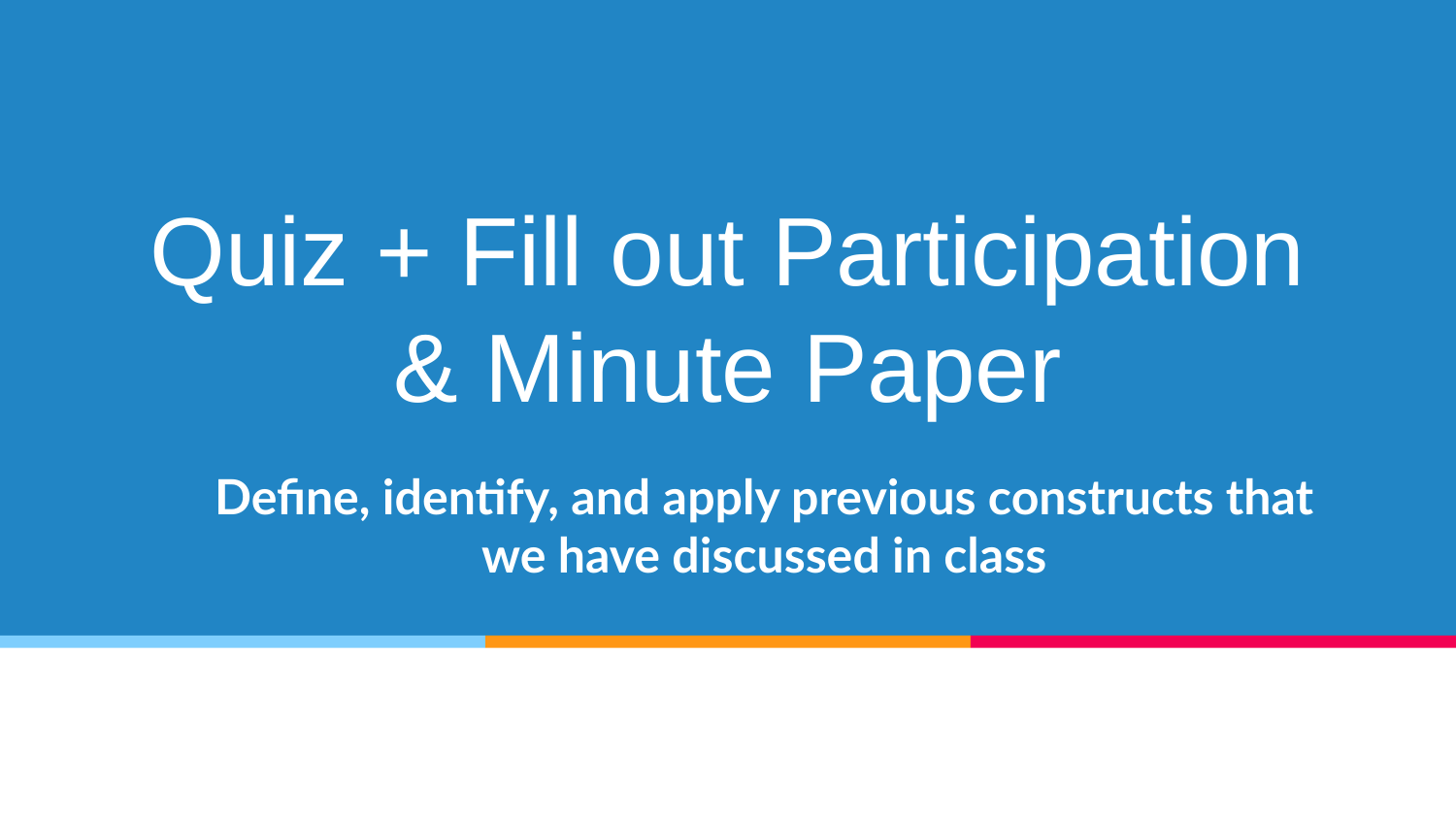

# Quiz + Fill out Participation & Minute Paper
Define, identify, and apply previous constructs that we have discussed in class